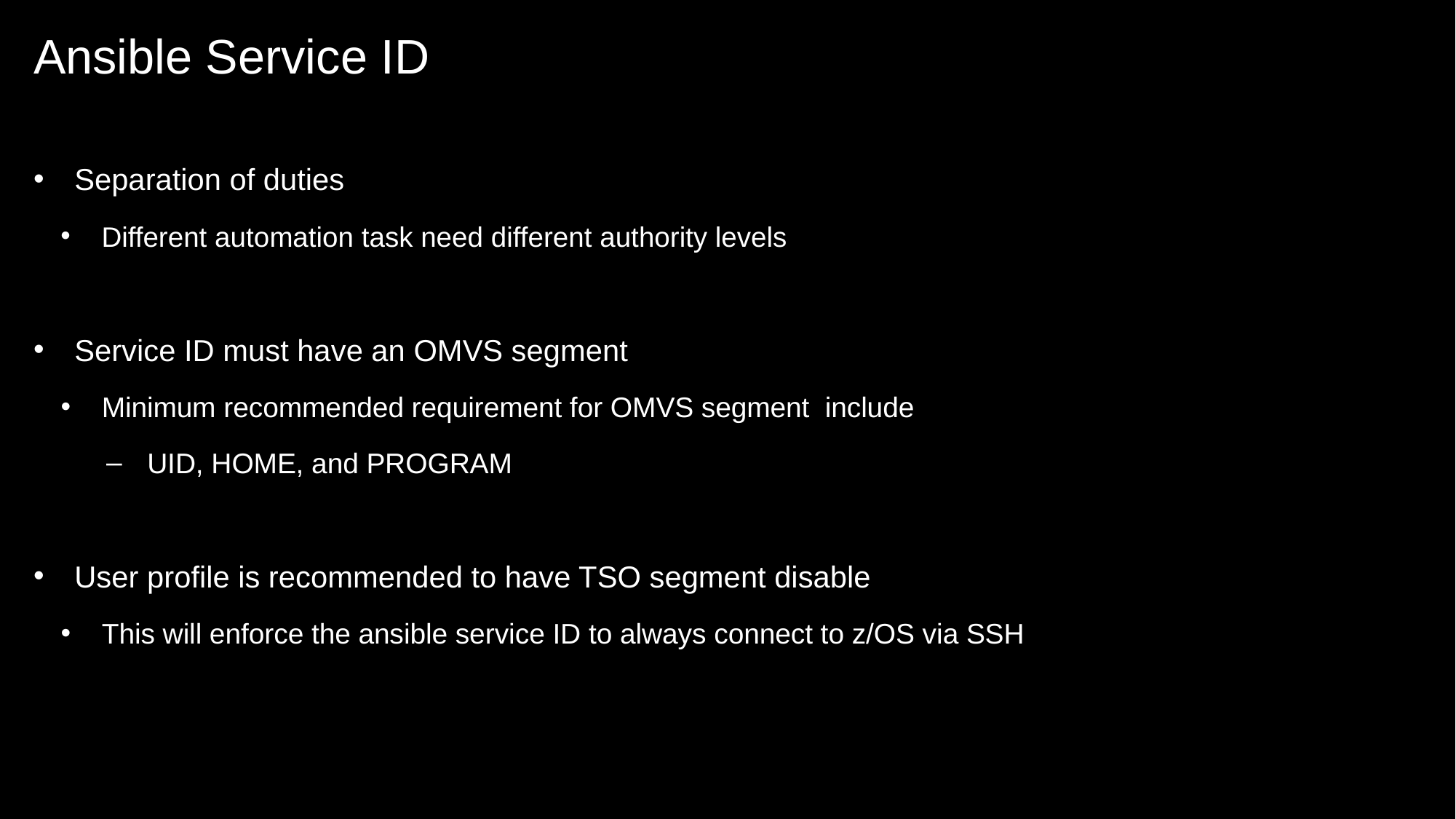

# Ansible Service ID
Separation of duties
Different automation task need different authority levels

Service ID must have an OMVS segment
Minimum recommended requirement for OMVS segment  include
UID, HOME, and PROGRAM

User profile is recommended to have TSO segment disable
This will enforce the ansible service ID to always connect to z/OS via SSH